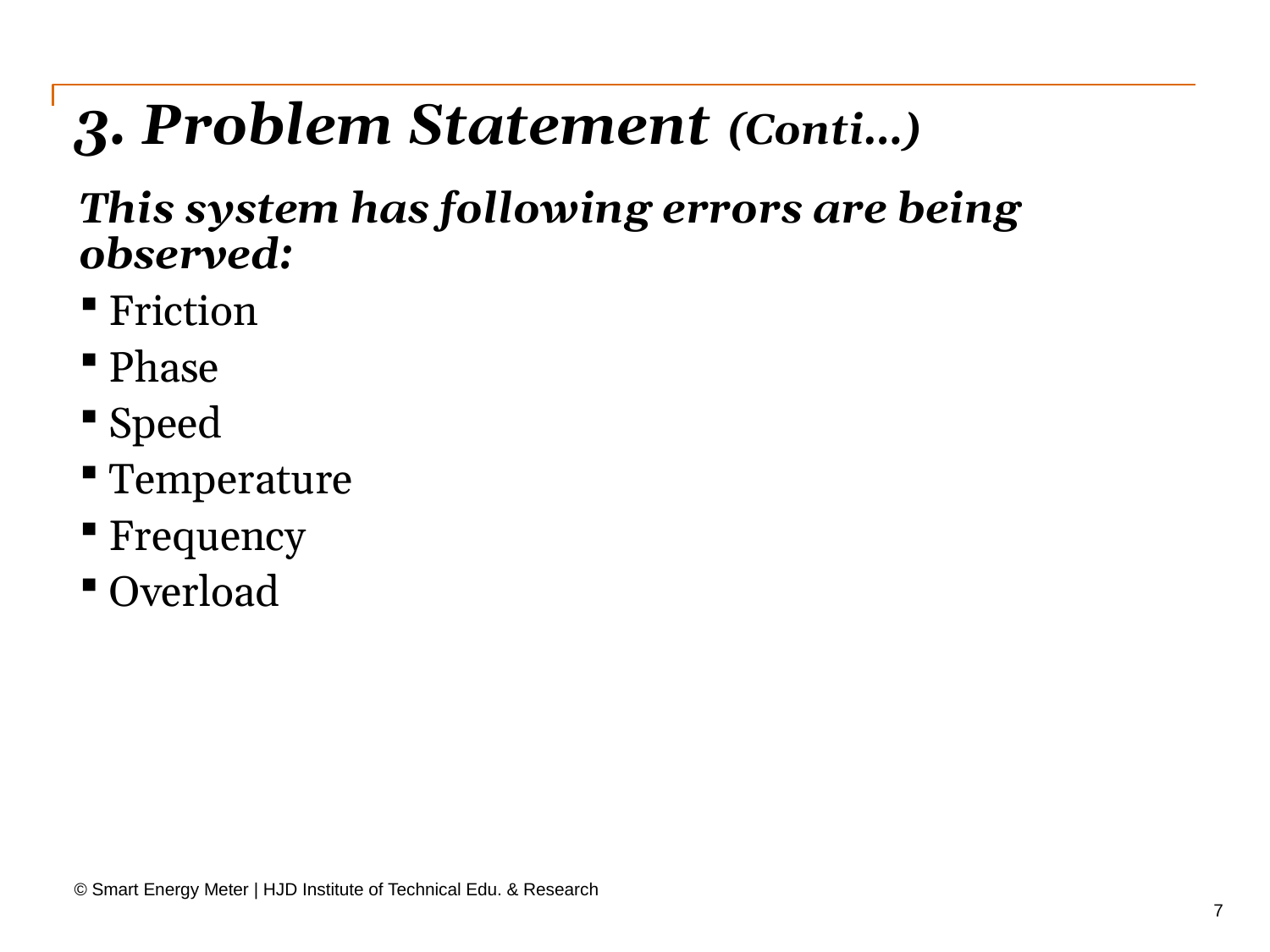

# 3. Problem Statement (Conti…)
This system has following errors are being observed:
 Friction
 Phase
 Speed
 Temperature
 Frequency
 Overload

© Smart Energy Meter | HJD Institute of Technical Edu. & Research